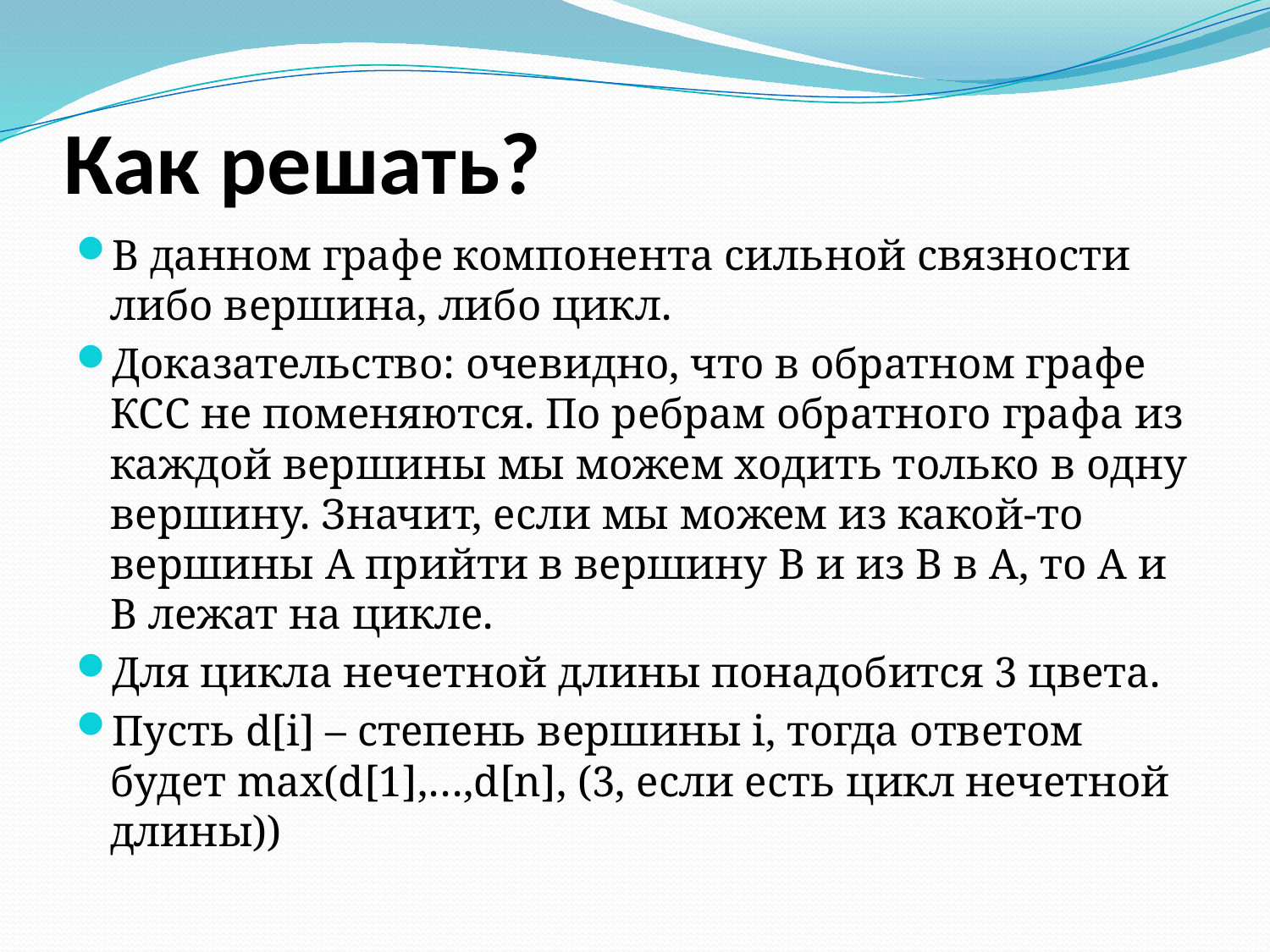

# Как решать?
В данном графе компонента сильной связности либо вершина, либо цикл.
Доказательство: очевидно, что в обратном графе КСС не поменяются. По ребрам обратного графа из каждой вершины мы можем ходить только в одну вершину. Значит, если мы можем из какой-то вершины A прийти в вершину B и из B в A, то A и B лежат на цикле.
Для цикла нечетной длины понадобится 3 цвета.
Пусть d[i] – степень вершины i, тогда ответом будет max(d[1],…,d[n], (3, если есть цикл нечетной длины))